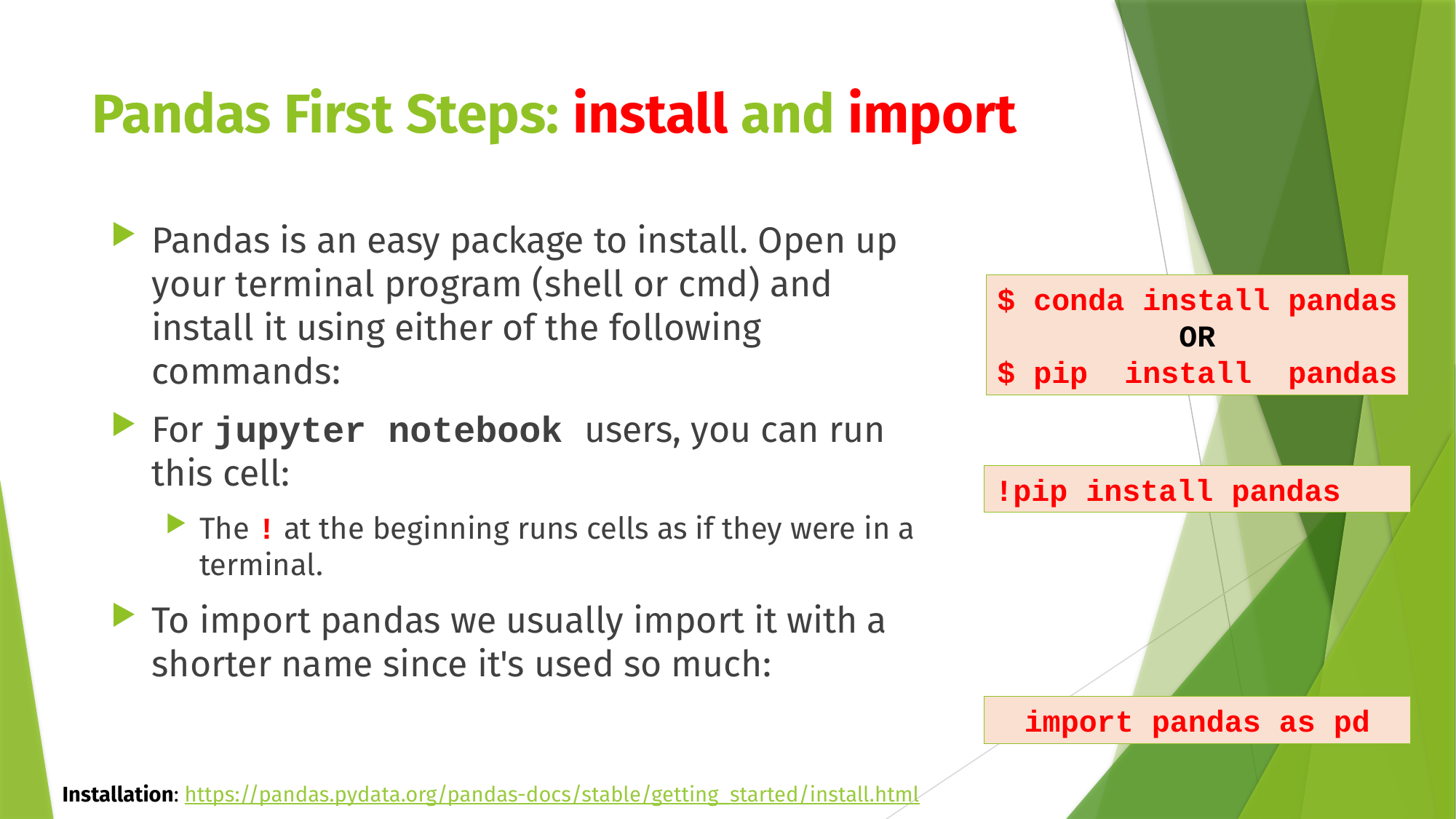

# Pandas First Steps: install and import
Pandas is an easy package to install. Open up your terminal program (shell or cmd) and install it using either of the following commands:
For jupyter notebook users, you can run this cell:
The ! at the beginning runs cells as if they were in a terminal.
To import pandas we usually import it with a shorter name since it's used so much:
$ conda install pandas
OR
$ pip  install  pandas
!pip install pandas
import pandas as pd
Installation: https://pandas.pydata.org/pandas-docs/stable/getting_started/install.html